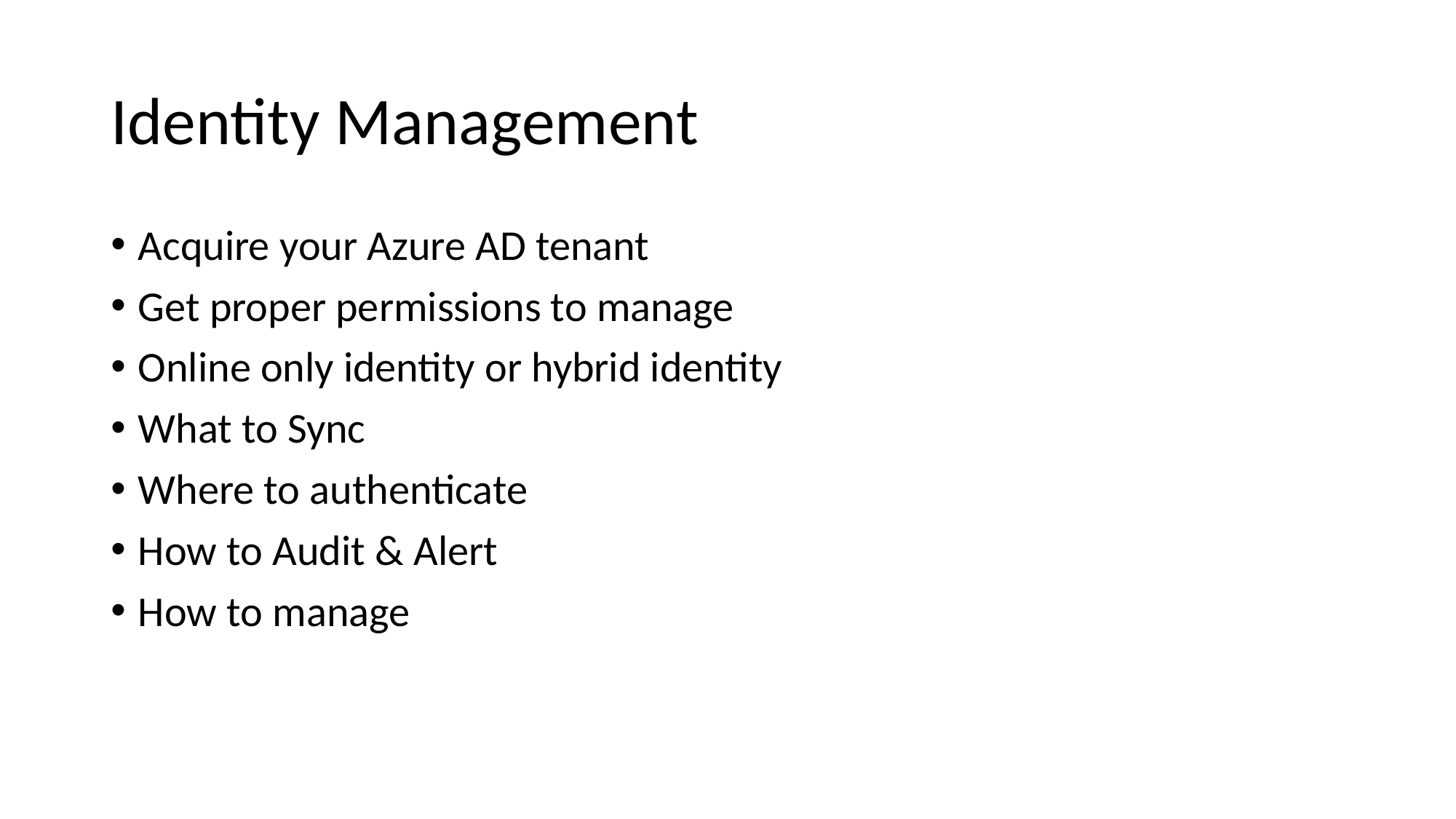

# Identity Management
Acquire your Azure AD tenant
Get proper permissions to manage
Online only identity or hybrid identity
What to Sync
Where to authenticate
How to Audit & Alert
How to manage